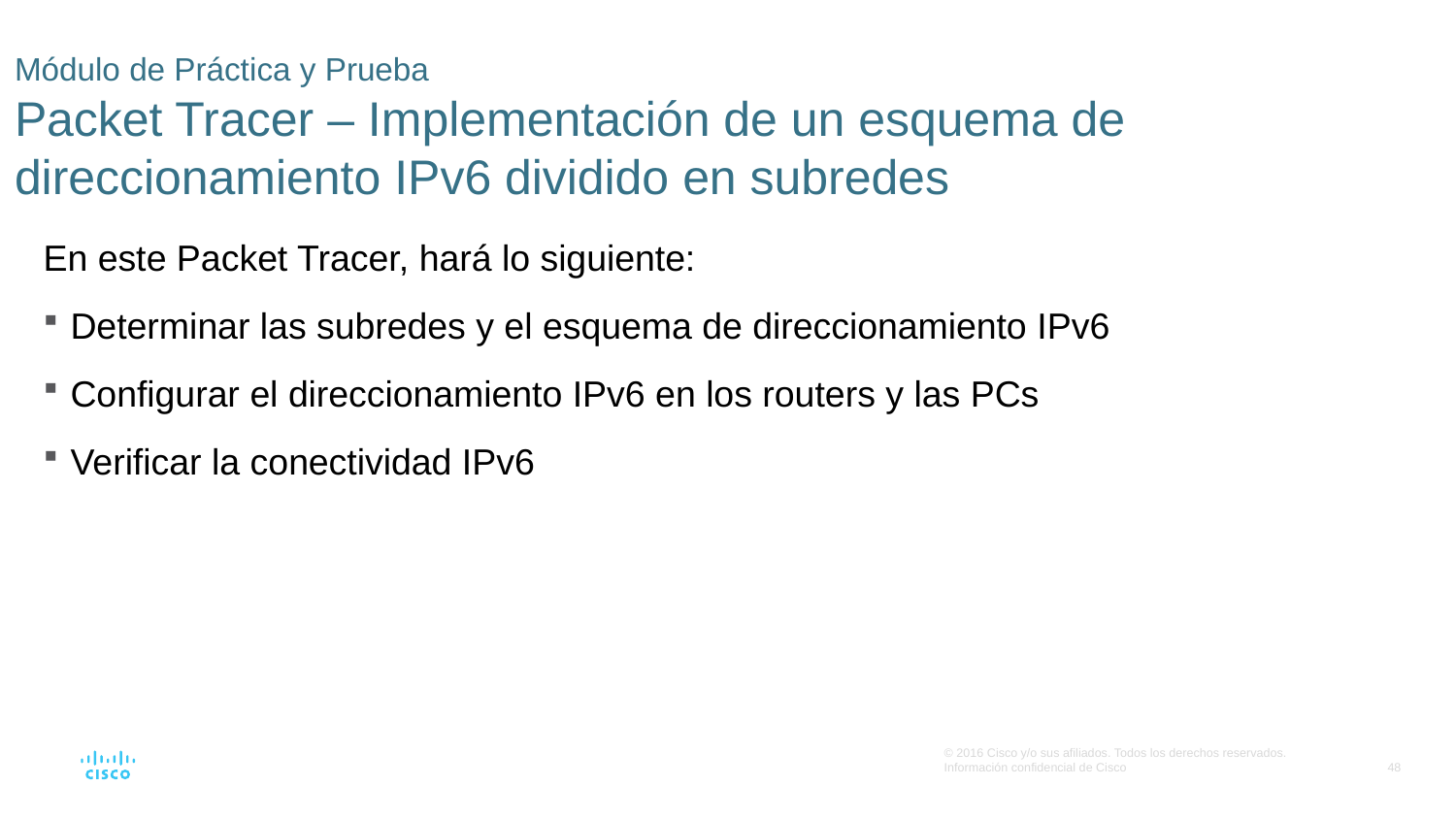

# Módulo de Práctica y Prueba Packet Tracer – Implementación de un esquema de direccionamiento IPv6 dividido en subredes
En este Packet Tracer, hará lo siguiente:
Determinar las subredes y el esquema de direccionamiento IPv6
Configurar el direccionamiento IPv6 en los routers y las PCs
Verificar la conectividad IPv6